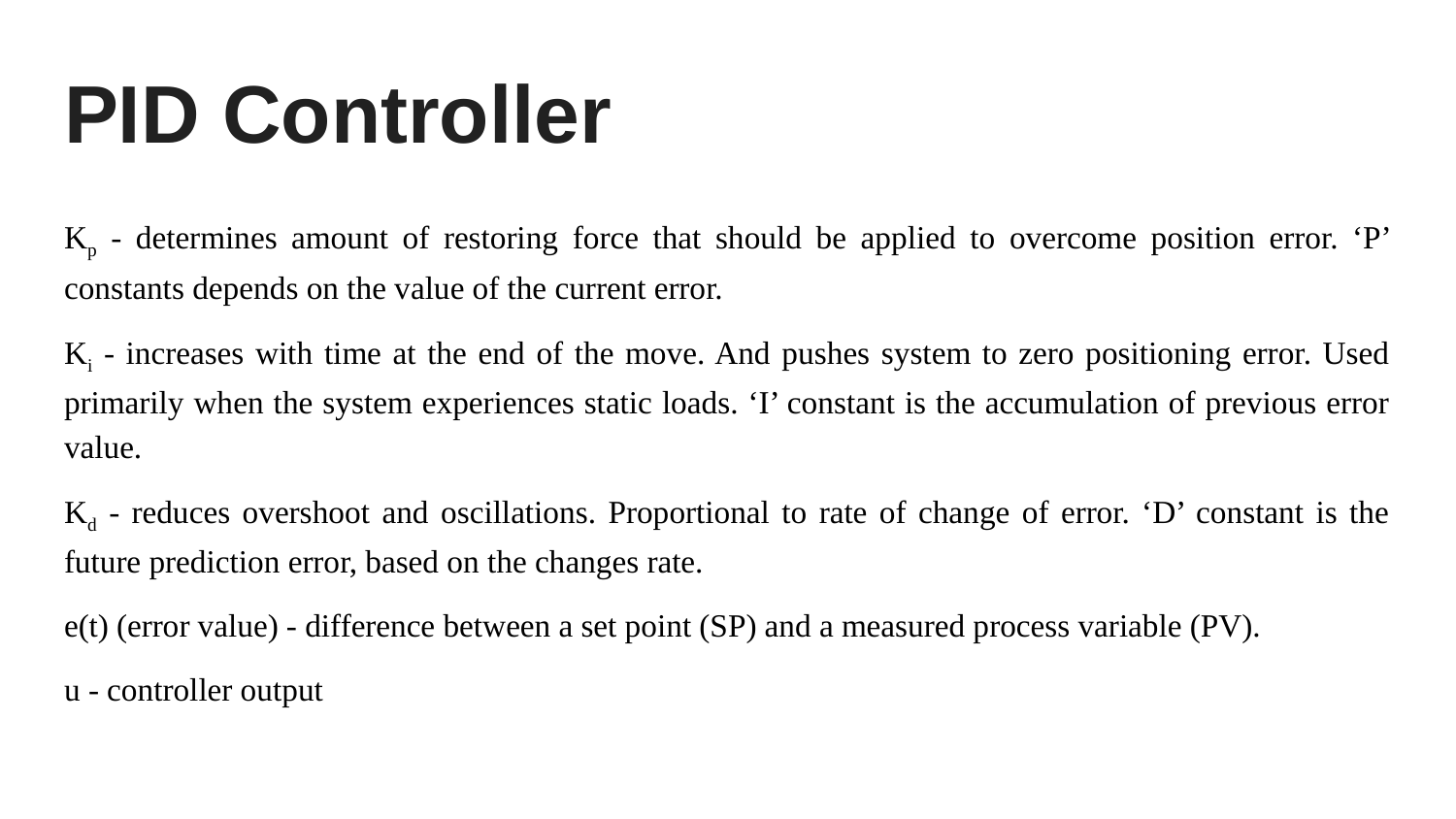

# PID Controller
Kp - determines amount of restoring force that should be applied to overcome position error. ‘P’ constants depends on the value of the current error.
Ki - increases with time at the end of the move. And pushes system to zero positioning error. Used primarily when the system experiences static loads. ‘I’ constant is the accumulation of previous error value.
Kd - reduces overshoot and oscillations. Proportional to rate of change of error. ‘D’ constant is the future prediction error, based on the changes rate.
e(t) (error value) - difference between a set point (SP) and a measured process variable (PV).
u - controller output